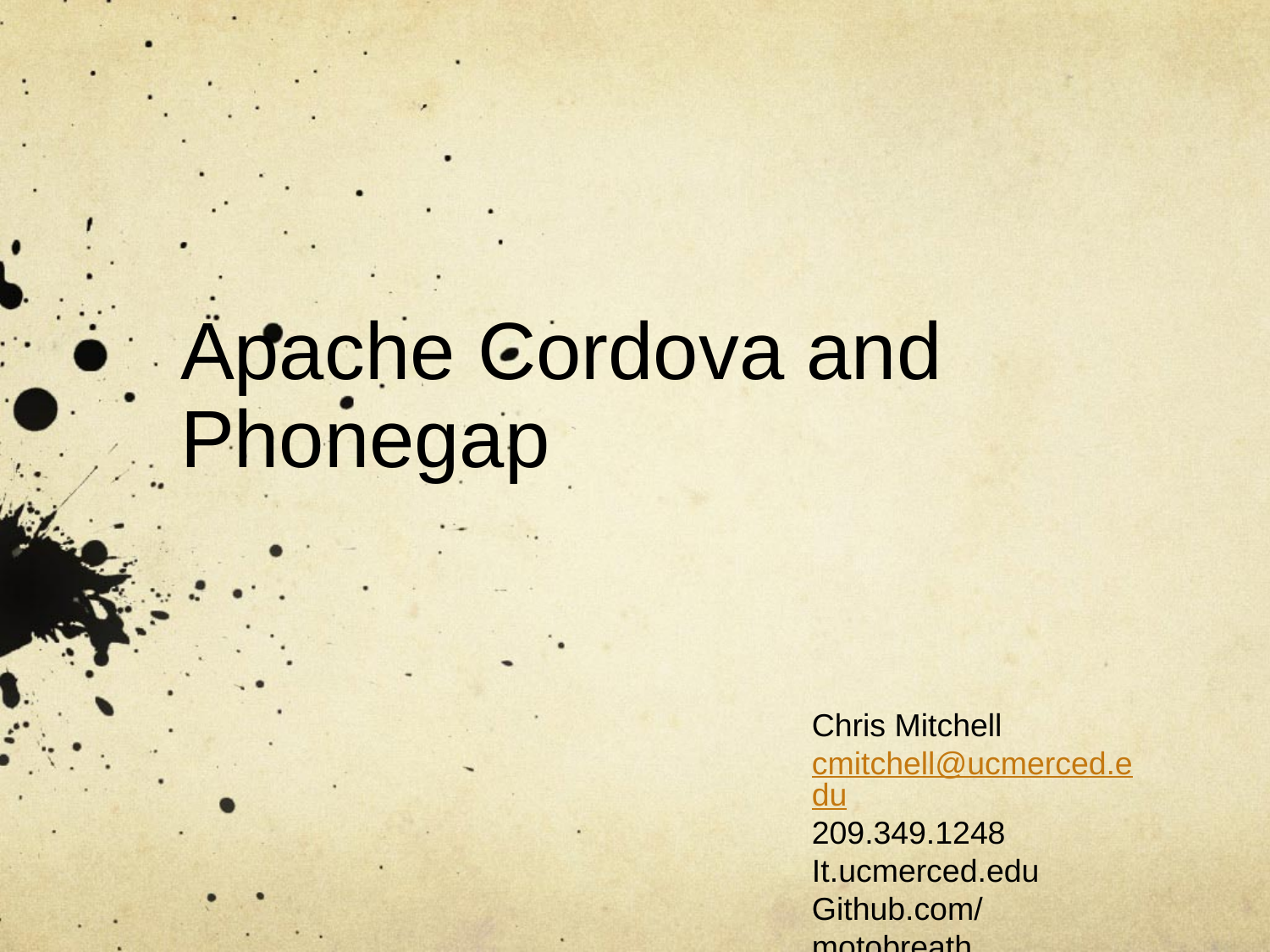

# Apache Cordova and Phonegap
Chris Mitchell
cmitchell@ucmerced.edu
209.349.1248
It.ucmerced.edu
Github.com/motobreath